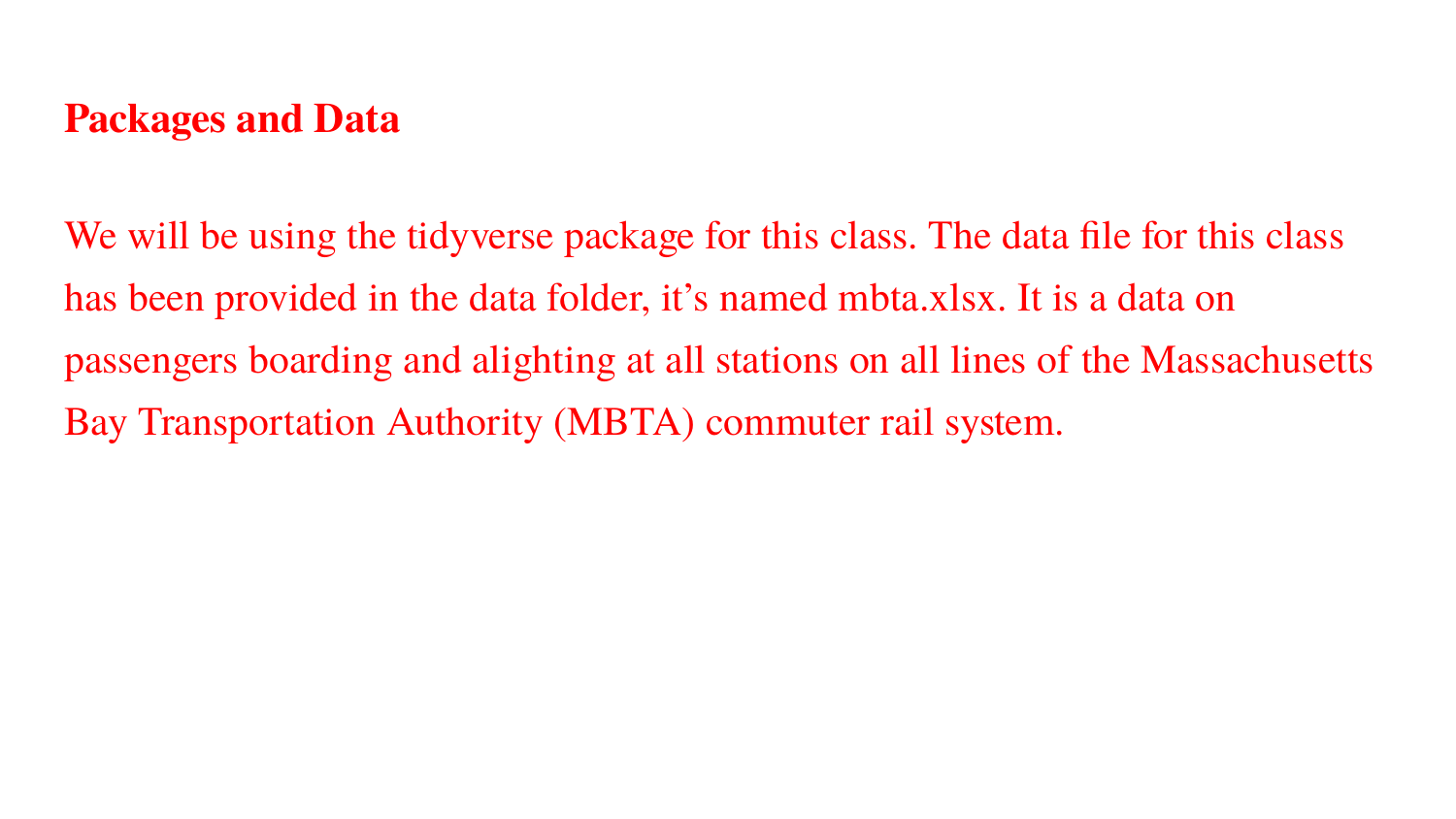

# Packages and Data
We will be using the tidyverse package for this class. The data file for this class has been provided in the data folder, it’s named mbta.xlsx. It is a data on passengers boarding and alighting at all stations on all lines of the Massachusetts Bay Transportation Authority (MBTA) commuter rail system.